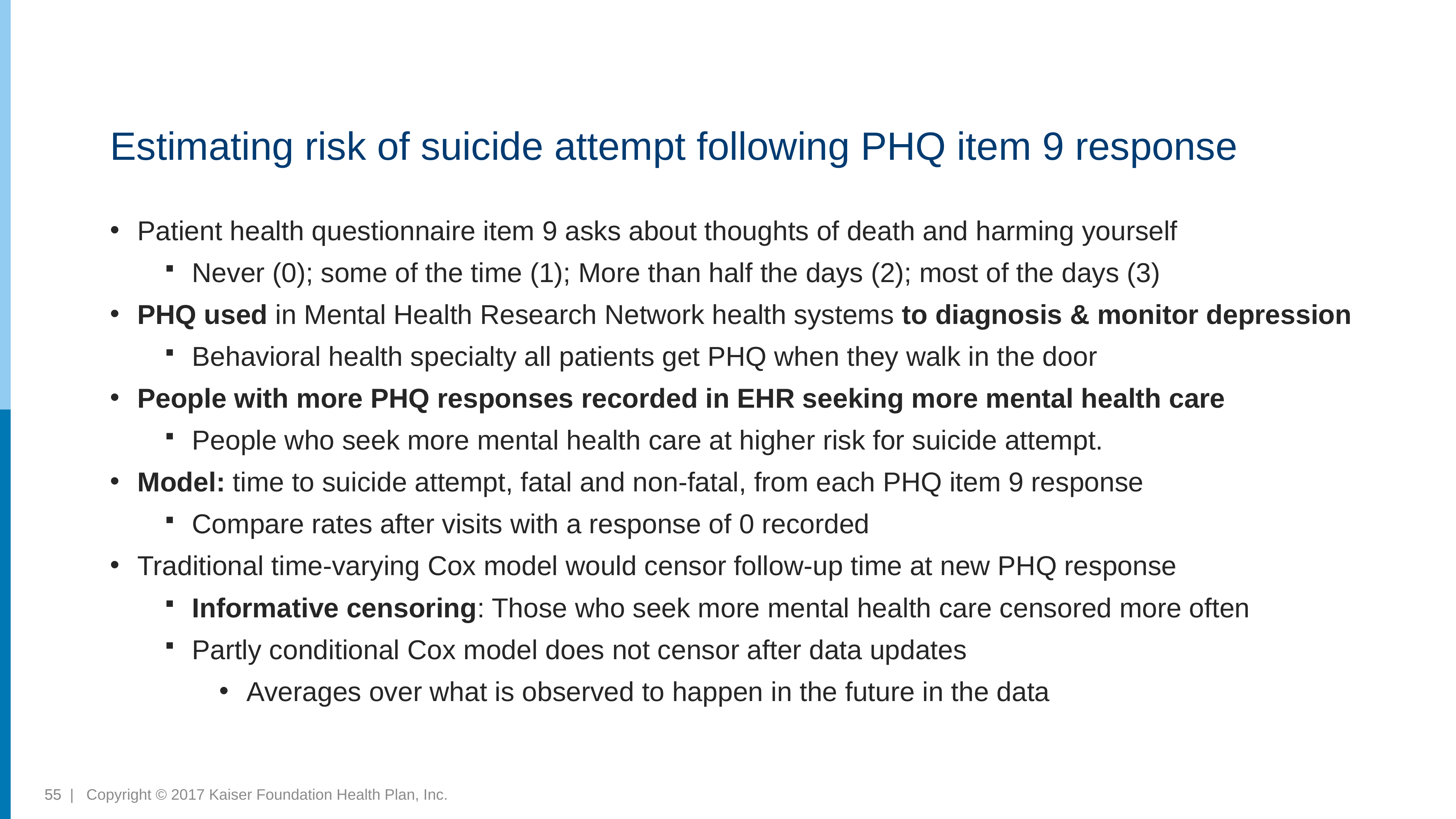

# Estimating risk of suicide attempt following PHQ item 9 response
Patient health questionnaire item 9 asks about thoughts of death and harming yourself
Never (0); some of the time (1); More than half the days (2); most of the days (3)
PHQ used in Mental Health Research Network health systems to diagnosis & monitor depression
Behavioral health specialty all patients get PHQ when they walk in the door
People with more PHQ responses recorded in EHR seeking more mental health care
People who seek more mental health care at higher risk for suicide attempt.
Model: time to suicide attempt, fatal and non-fatal, from each PHQ item 9 response
Compare rates after visits with a response of 0 recorded
Traditional time-varying Cox model would censor follow-up time at new PHQ response
Informative censoring: Those who seek more mental health care censored more often
Partly conditional Cox model does not censor after data updates
Averages over what is observed to happen in the future in the data
55